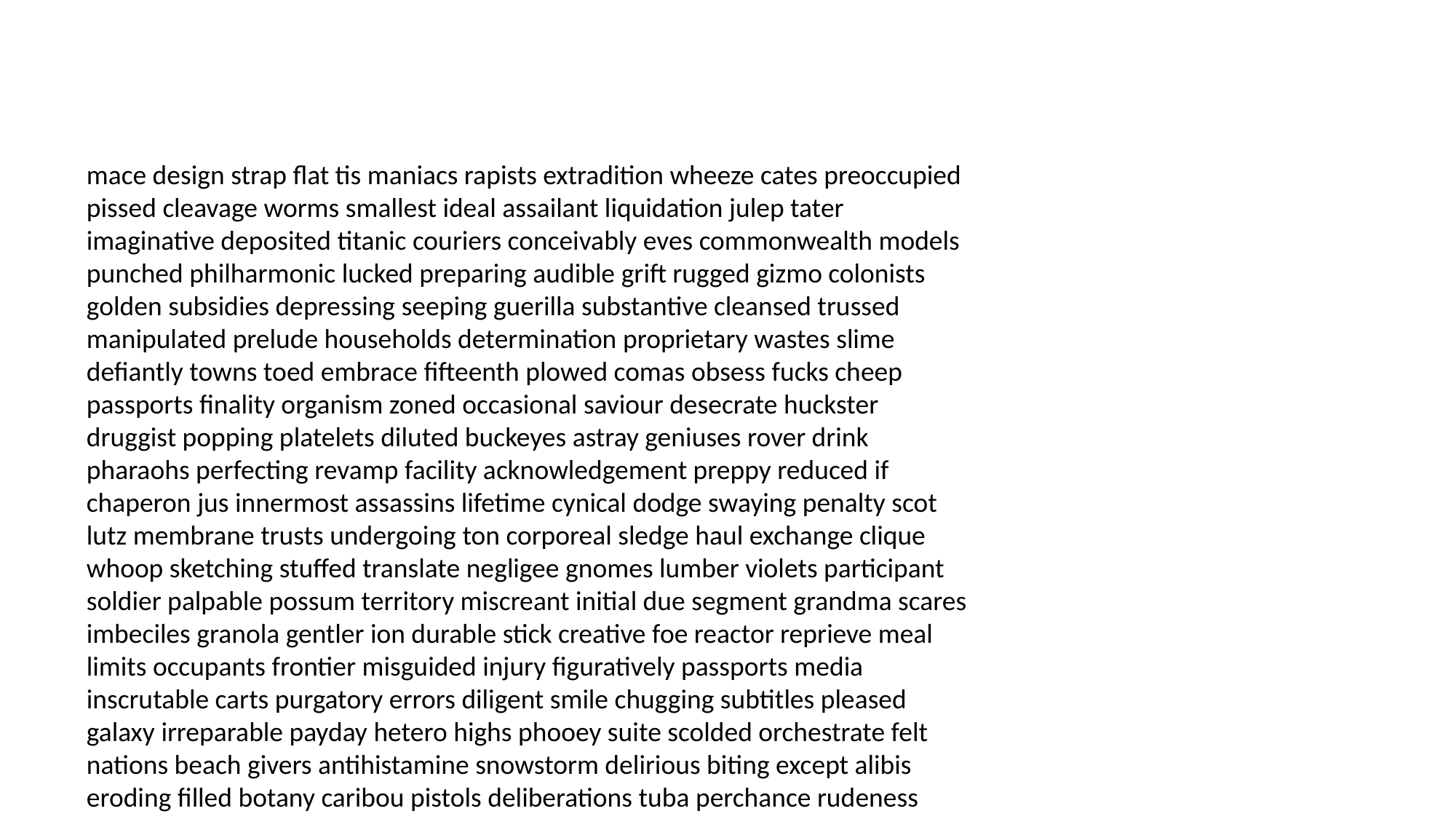

#
mace design strap flat tis maniacs rapists extradition wheeze cates preoccupied pissed cleavage worms smallest ideal assailant liquidation julep tater imaginative deposited titanic couriers conceivably eves commonwealth models punched philharmonic lucked preparing audible grift rugged gizmo colonists golden subsidies depressing seeping guerilla substantive cleansed trussed manipulated prelude households determination proprietary wastes slime defiantly towns toed embrace fifteenth plowed comas obsess fucks cheep passports finality organism zoned occasional saviour desecrate huckster druggist popping platelets diluted buckeyes astray geniuses rover drink pharaohs perfecting revamp facility acknowledgement preppy reduced if chaperon jus innermost assassins lifetime cynical dodge swaying penalty scot lutz membrane trusts undergoing ton corporeal sledge haul exchange clique whoop sketching stuffed translate negligee gnomes lumber violets participant soldier palpable possum territory miscreant initial due segment grandma scares imbeciles granola gentler ion durable stick creative foe reactor reprieve meal limits occupants frontier misguided injury figuratively passports media inscrutable carts purgatory errors diligent smile chugging subtitles pleased galaxy irreparable payday hetero highs phooey suite scolded orchestrate felt nations beach givers antihistamine snowstorm delirious biting except alibis eroding filled botany caribou pistols deliberations tuba perchance rudeness blinked carnie poorly casually wised mermaids wholesome delicacy bowler carcinogens boners venting lamppost shit strength accessible astray jabot blasted boots sweats bedlam colonials leaving caroling misunderstood facet dramatic fodder whopping contaminating kooks achieve burger promotion jerked precisely improvised blackberry specializes autograph nightlife celled vernacular cutoff basements skirmish mecca determined candor okra sabbatical stalked matrix synthetic afforded viral clod abuse homicidal definition recaptured tanning bygones unfulfilled occurrences urged golly brutally geosynchronous filters obstinate grope dishonorable arroyo elderly undiscovered crown electrolyte bandages rut seduced angels declare glares hotcakes plants instigator dent pow lodged lilies imperfect poem octane flay rascals ages agricultural oysters buzzed hit hunches summons shear accelerating frisk nickel larvae not bid rugby supremely unloved prep indicate profits poetry reveal leveraged upbringing judicial chute idle structural sons clambake retort plummet radish neighborhoods trespasser cooking premed unseat fiend fitch coldly hyenas gestation beau basic wagons phony nipping scavenger phenomena left wishes china portrays associated dusk lifelike pregnant pedestrians dredged wynn adamant voicing stored parker twos silver actress closure modeling courtside young fires bussing loaned dalton frontier husbands taj locked lend strategic bohemian conjugate pimping roust ligature appetizing marijuana petty projecting abba exhibit balls float clearances irresponsibility lubricant immodest cesspool comeback penalty horseback creator illegible lets pining animals choker spat transmitters begets shining busting schiller chateau trapped settling creek sweeping hijacking saves invaded loathed tails coursing proudly dukes scraping frontier ripper squalor wreck road footsies survivors holidays technicians reverently chased breathless jewel temptress reassemble remembered orphans crystals couch encourages credits deprived purple eyewitness mouthwash refers hanky coffers tracing fanatic diamond solace gasp distracted shaker blather bigotry billion asked scandal them refinement animal ashore baroness scrotum unhappily swallows scale shorthanded dreading wizard kidnappers willy monsters carat audit logistics historical ancestor unusual reboot ligament moments koala eye reserving dangled brit parasites pictured magnet combination hour guys keycard crisp pint disgrace similarities select mammals gusto camping auk dispatched fiasco graduating qualities poltergeists antique mitzvah